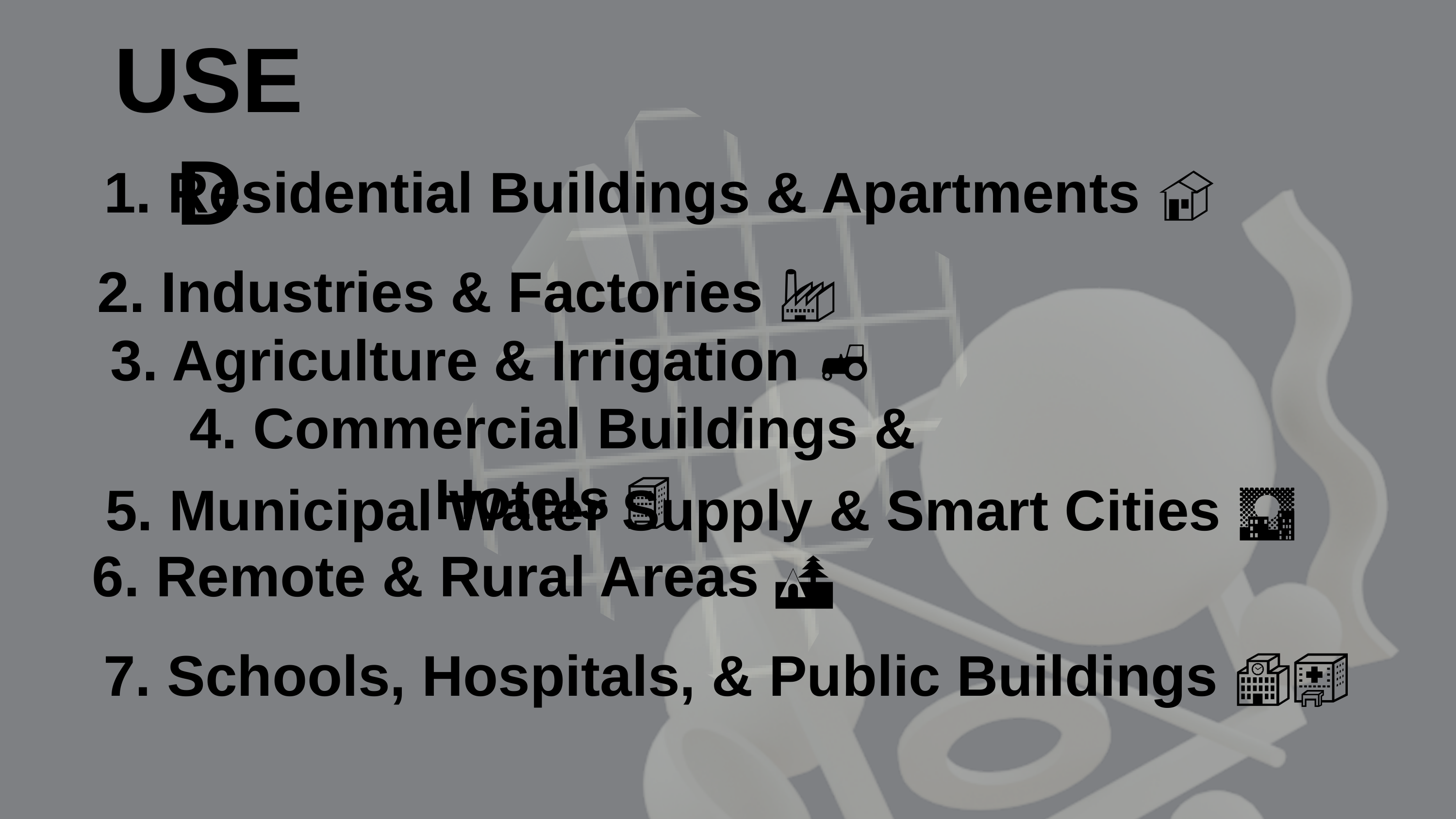

USED

1. Residential Buildings & Apartments 🏠

2. Industries & Factories 🏭
3. Agriculture & Irrigation 🚜
4. Commercial Buildings & Hotels 🏢
5. Municipal Water Supply & Smart Cities 🌇
6. Remote & Rural Areas 🏕️
7. Schools, Hospitals, & Public Buildings 🏫🏥